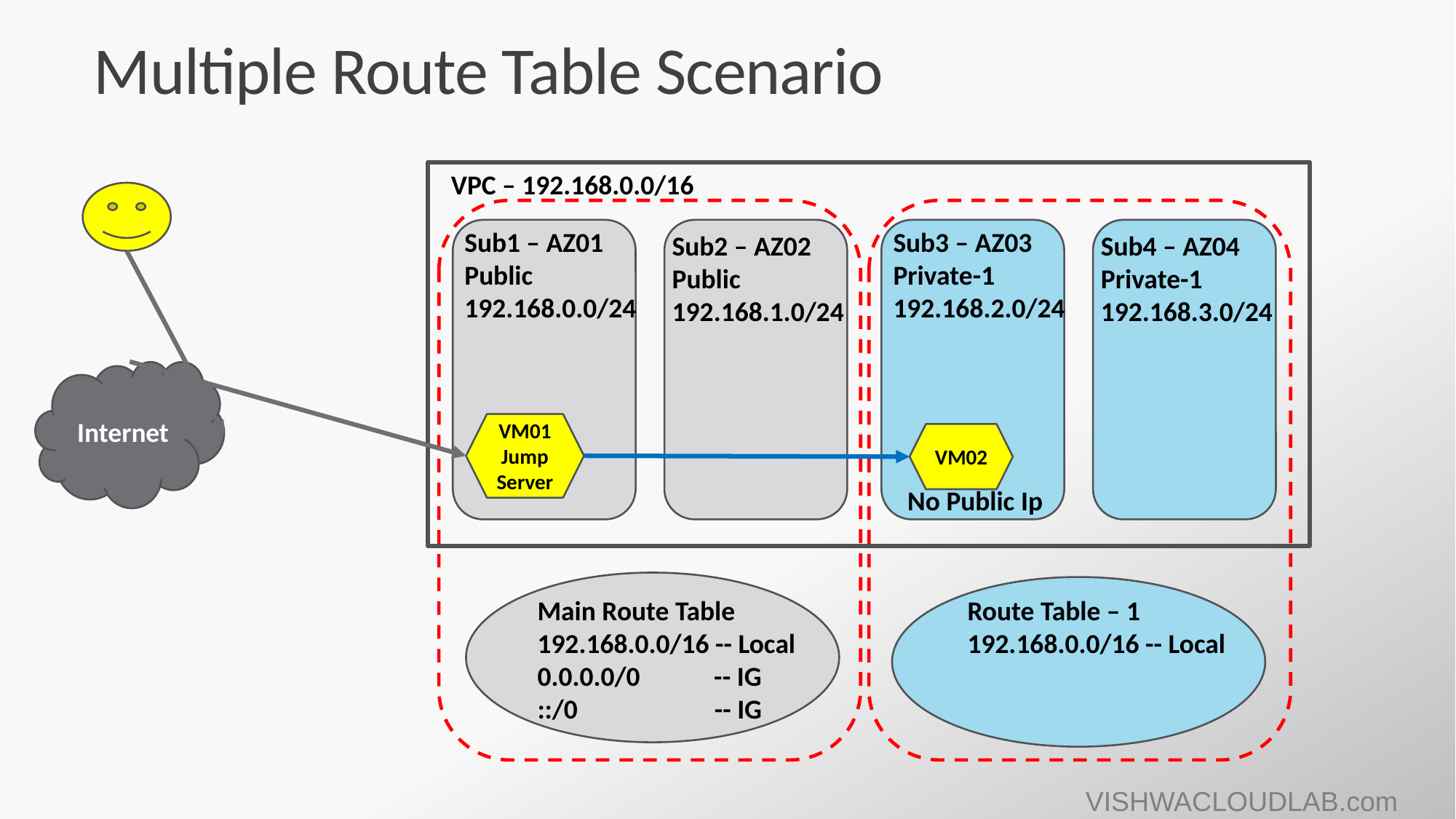

# Multiple Route Table Scenario

VPC – 192.168.0.0/16

Sub1 – AZ01
Public
192.168.0.0/24

Sub3 – AZ03
Private-1
192.168.2.0/24

Sub2 – AZ02
Public
192.168.1.0/24
Sub4 – AZ04
Private-1
192.168.3.0/24
Internet
VM01
Jump Server
VM02
No Public Ip

Main Route Table
192.168.0.0/16 -- Local
0.0.0.0/0            -- IG
::/0	           -- IG
Route Table – 1
192.168.0.0/16 -- Local